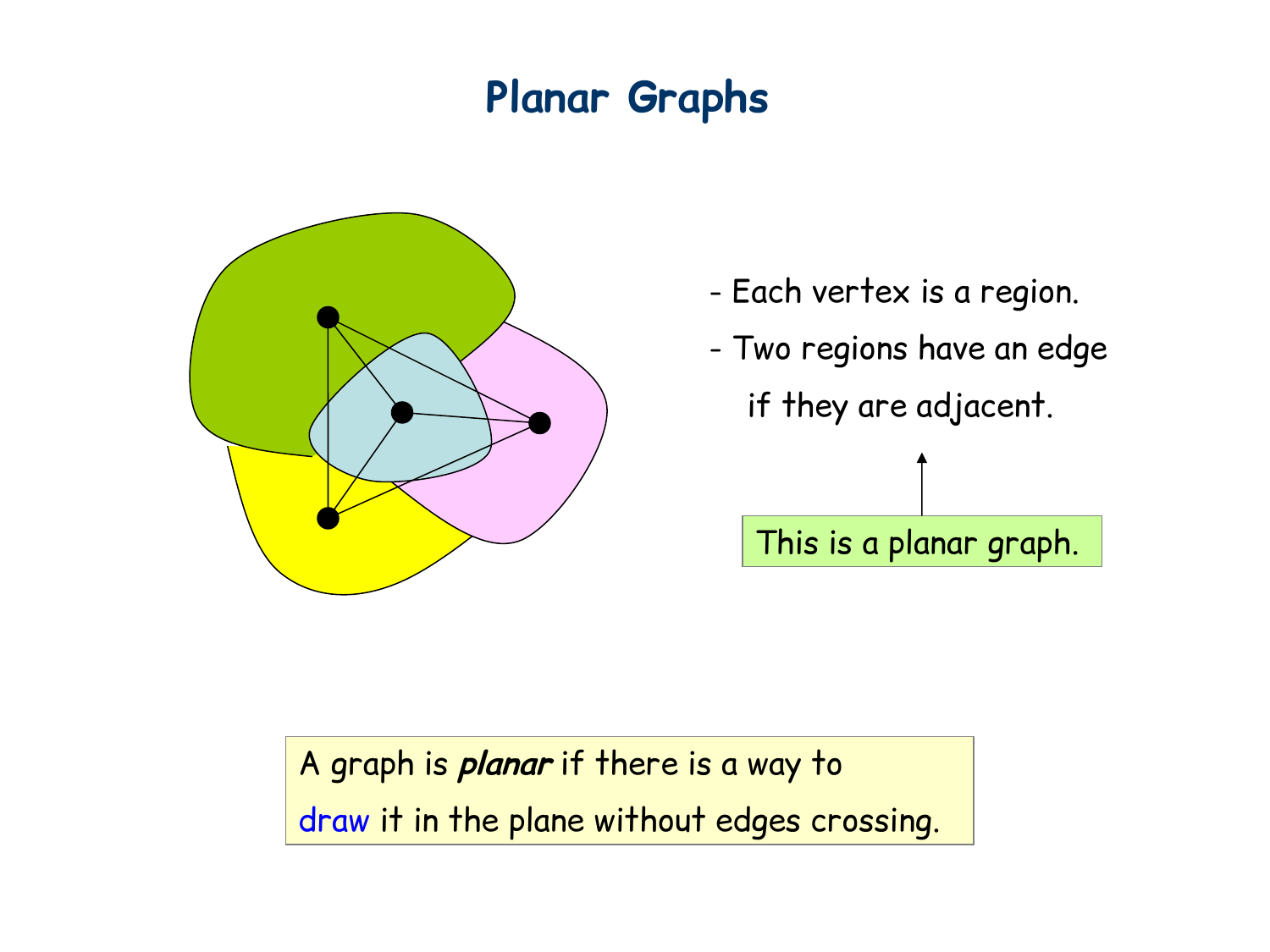

Planar Graphs

- Each vertex is a region.
- Two regions have an edge
    if they are adjacent.

This is a planar graph.
A graph is planar if there is a way to
draw it in the plane without edges crossing.